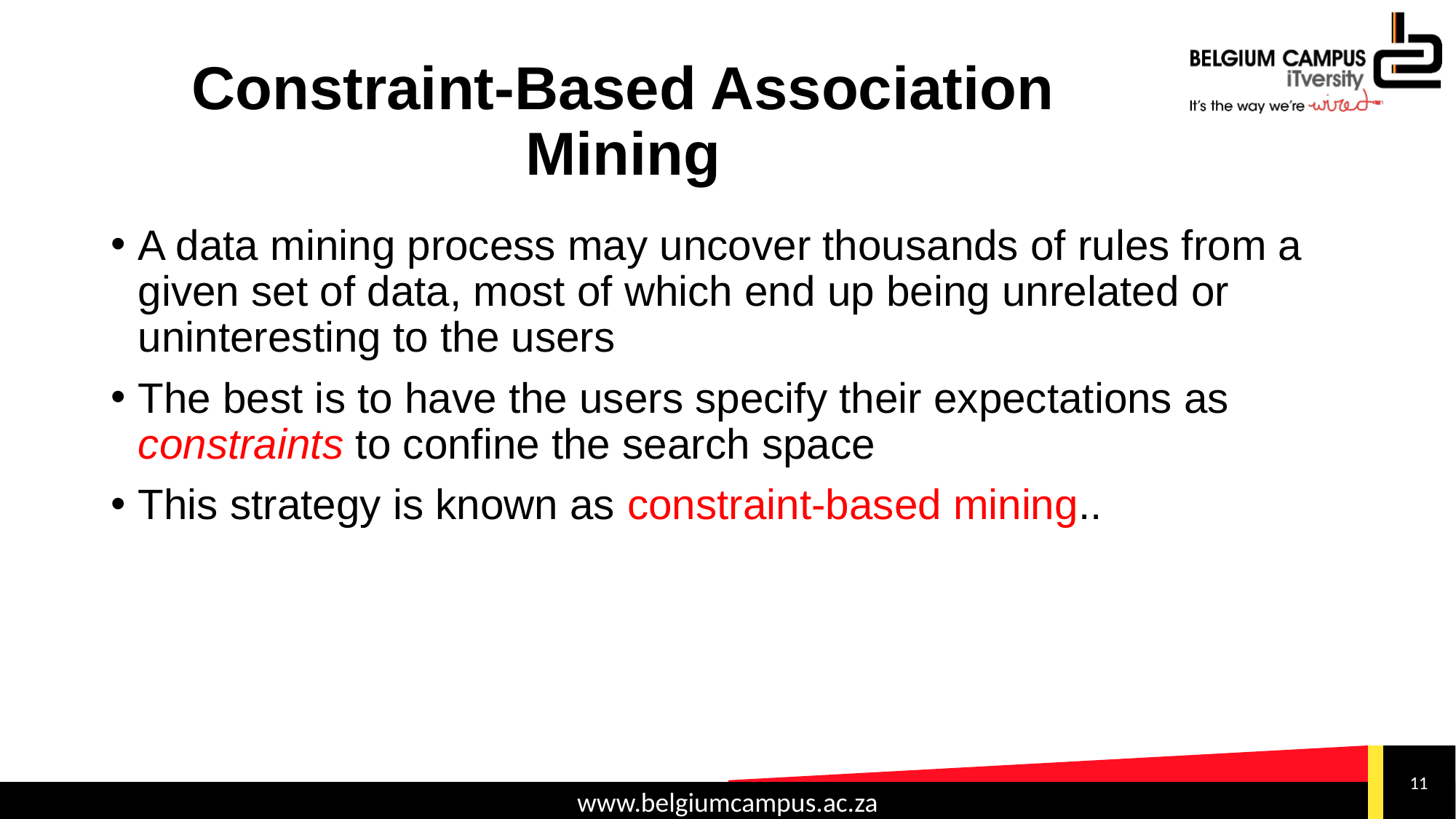

# Constraint-Based Association Mining
A data mining process may uncover thousands of rules from a given set of data, most of which end up being unrelated or uninteresting to the users
The best is to have the users specify their expectations as constraints to confine the search space
This strategy is known as constraint-based mining..